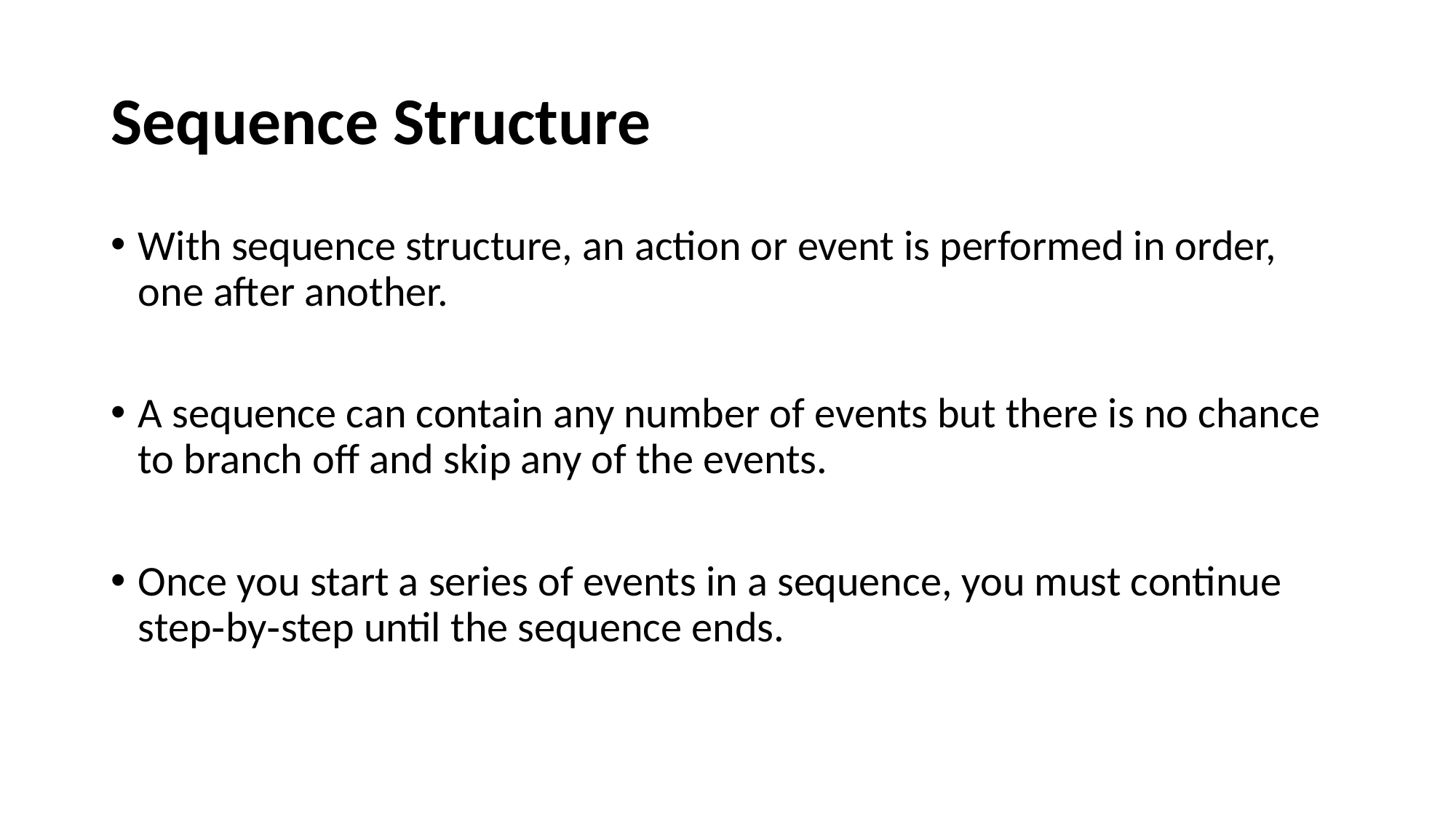

# Sequence Structure
With sequence structure, an action or event is performed in order, one after another.

A sequence can contain any number of events but there is no chance to branch off and skip any of the events.

Once you start a series of events in a sequence, you must continue step‐by‐step until the sequence ends.